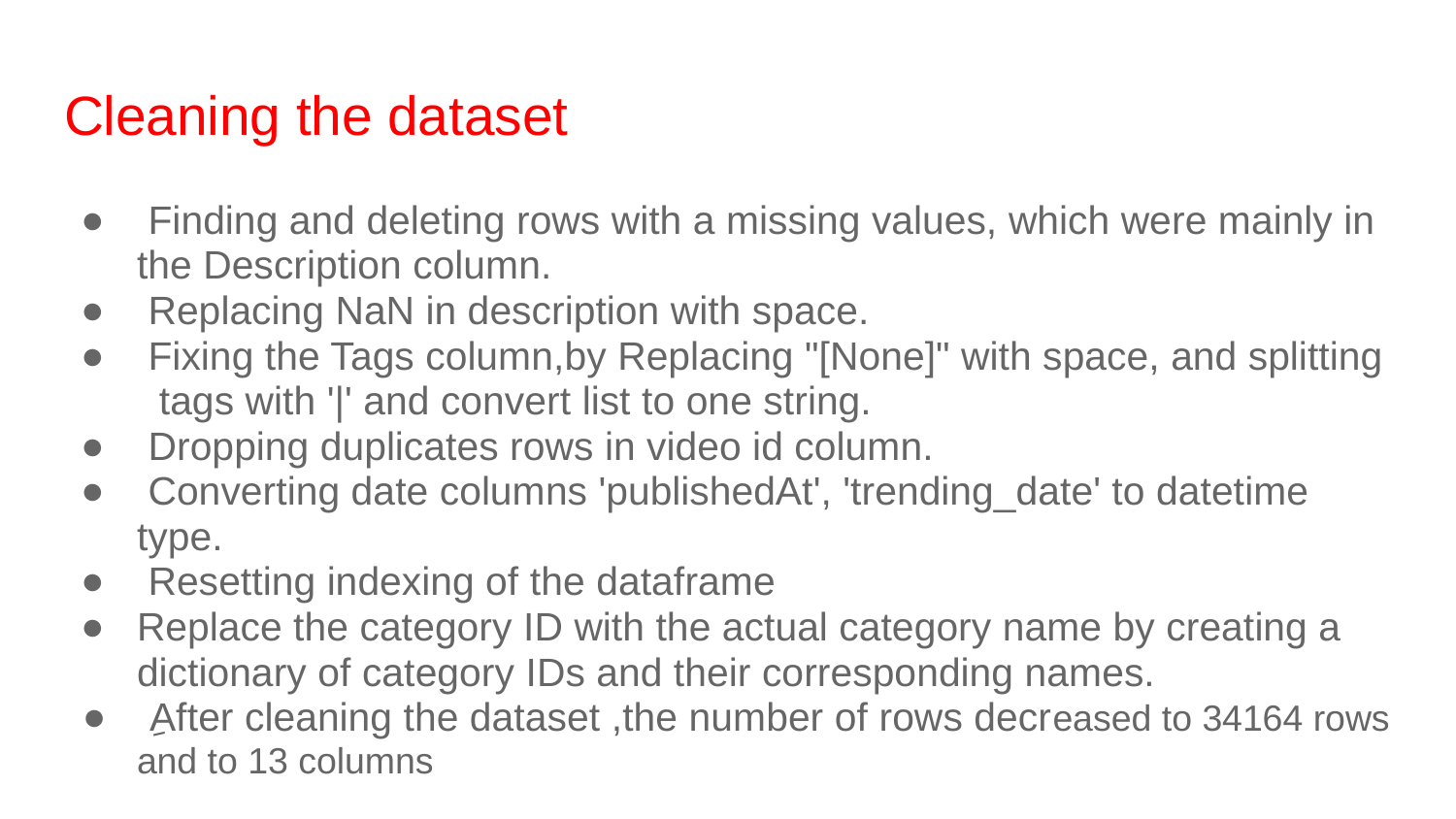

# Cleaning the dataset
 Finding and deleting rows with a missing values, which were mainly in the Description column.
 Replacing NaN in description with space.
 Fixing the Tags column,by Replacing "[None]" with space, and splitting   tags with '|' and convert list to one string.
 Dropping duplicates rows in video id column.
 Converting date columns 'publishedAt', 'trending_date' to datetime type.
 Resetting indexing of the dataframe
Replace the category ID with the actual category name by creating a dictionary of category IDs and their corresponding names.
 ِAfter cleaning the dataset ,the number of rows decreased to 34164 rows and to 13 columns